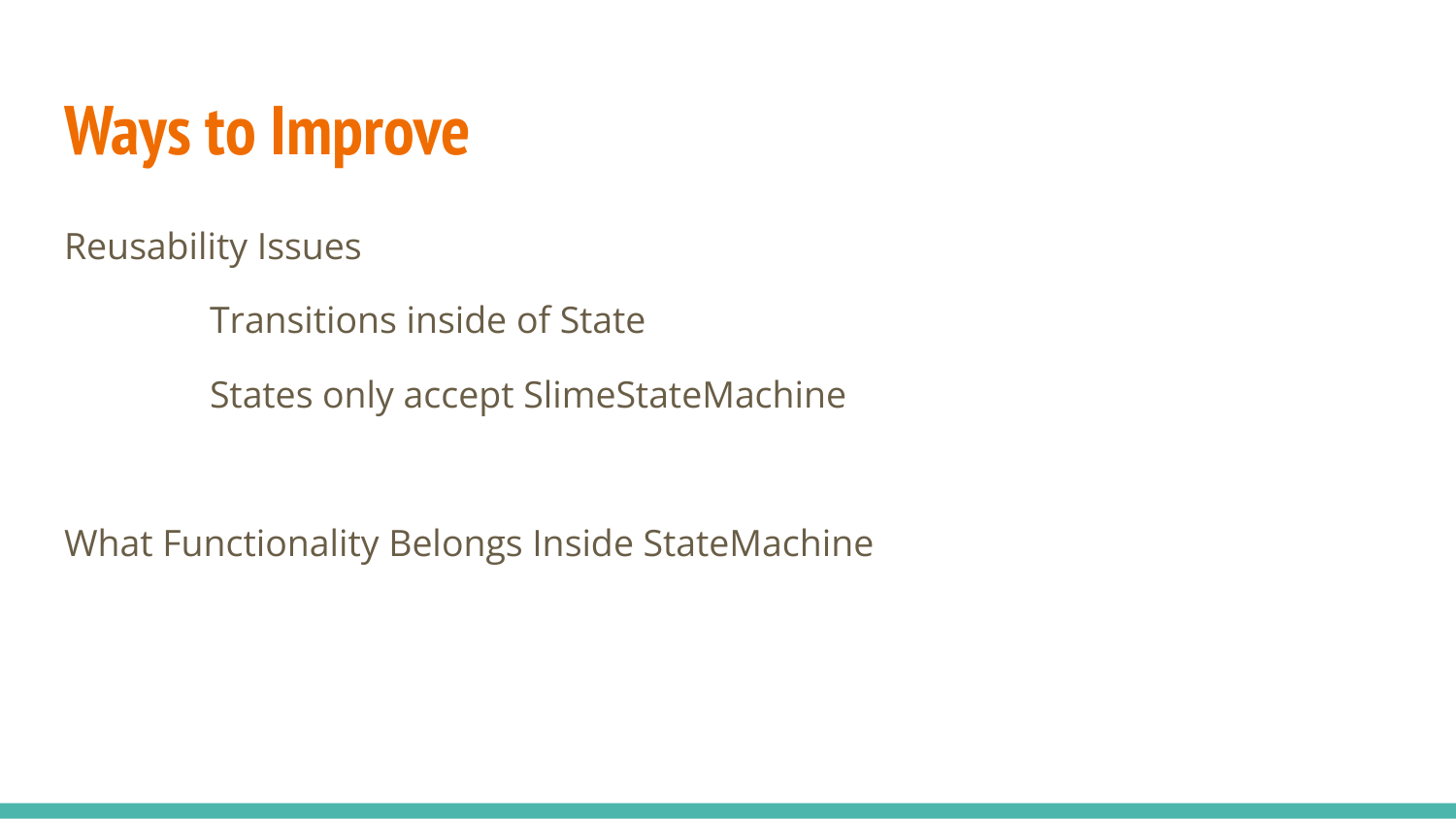

# Ways to Improve
Reusability Issues
	Transitions inside of State
	States only accept SlimeStateMachine

What Functionality Belongs Inside StateMachine